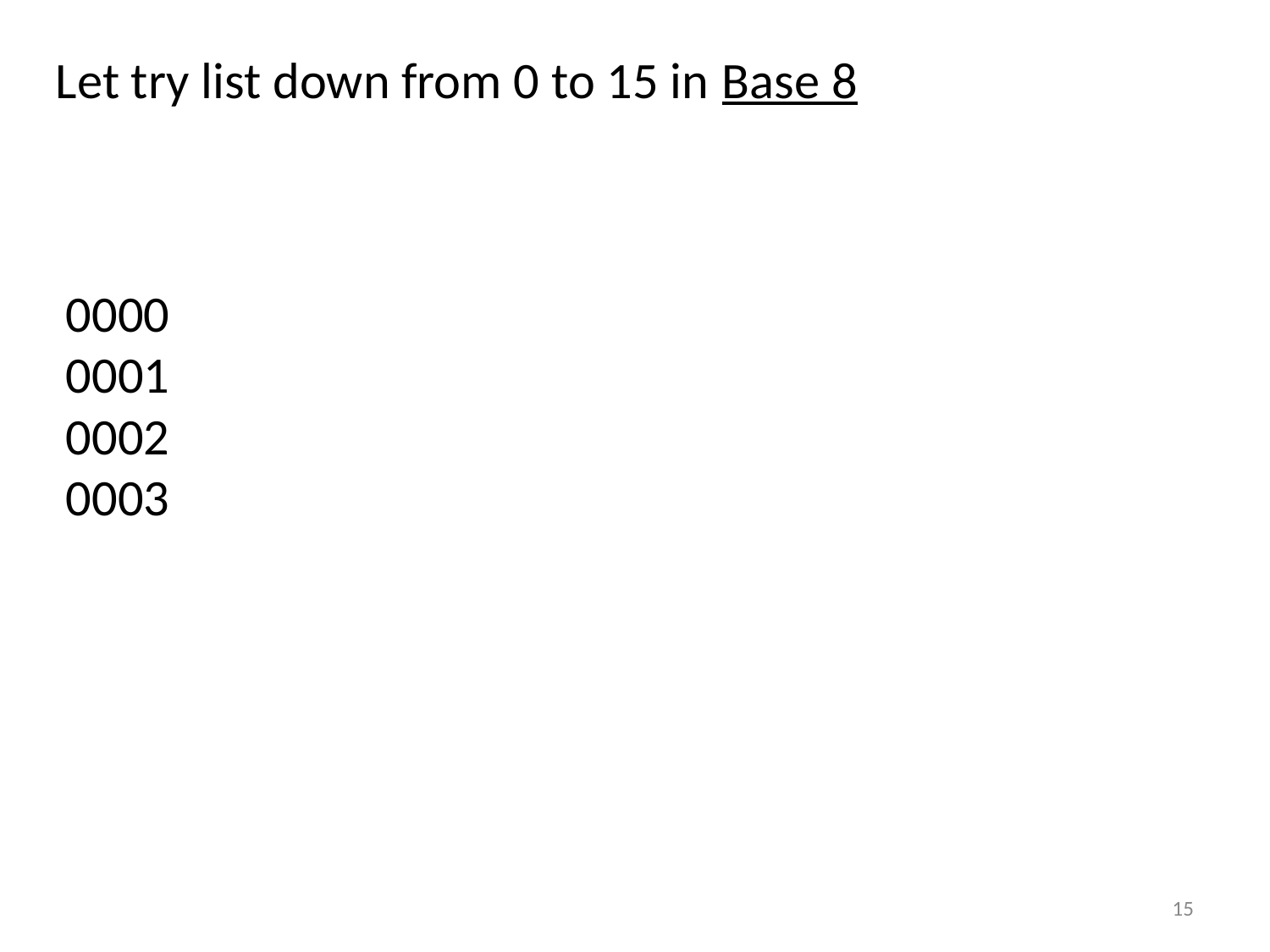

Let try list down from 0 to 15 in Base 8

0000
0001
0002
0003

15